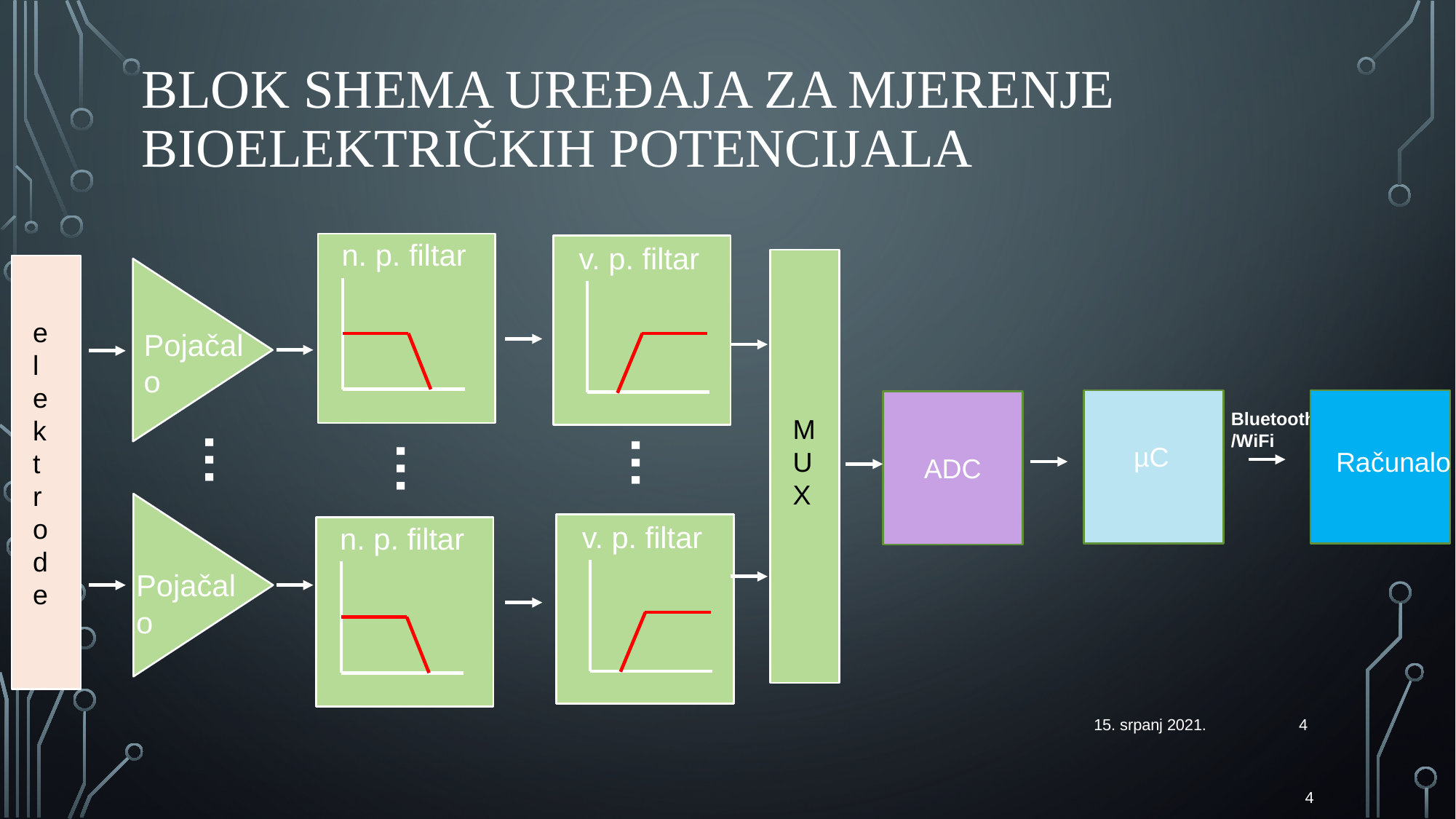

# Blok shema uređaja za mjerenje bioelektričkih potencijala
n. p. filtar

v. p. filtar

elektrode
Pojačalo

ADC
Bluetooth
/WiFi
MUX
…
…
…
µC
Računalo
v. p. filtar
n. p. filtar

Pojačalo
4
15. srpanj 2021.
4